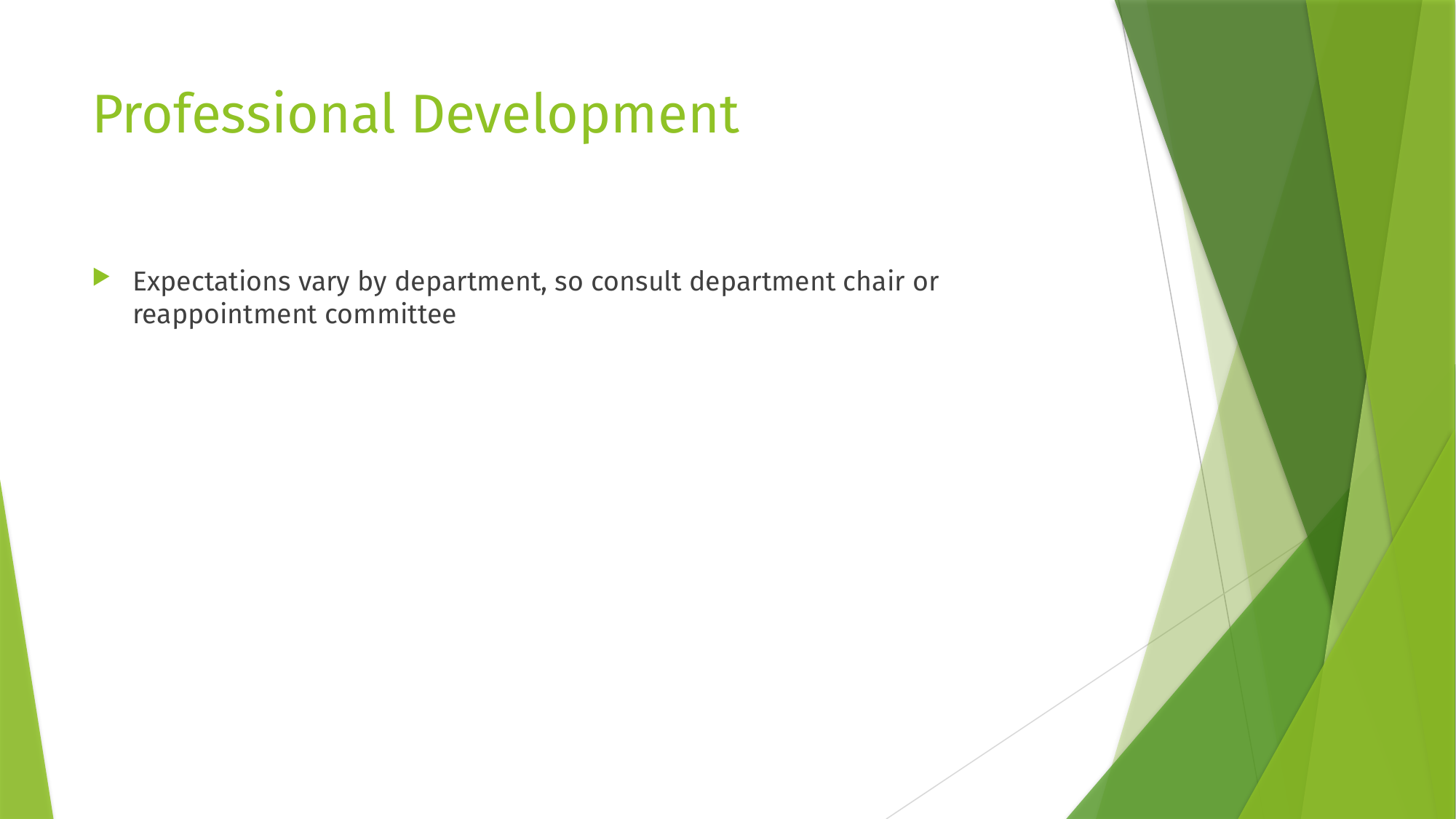

# Professional Development
Expectations vary by department, so consult department chair or reappointment committee